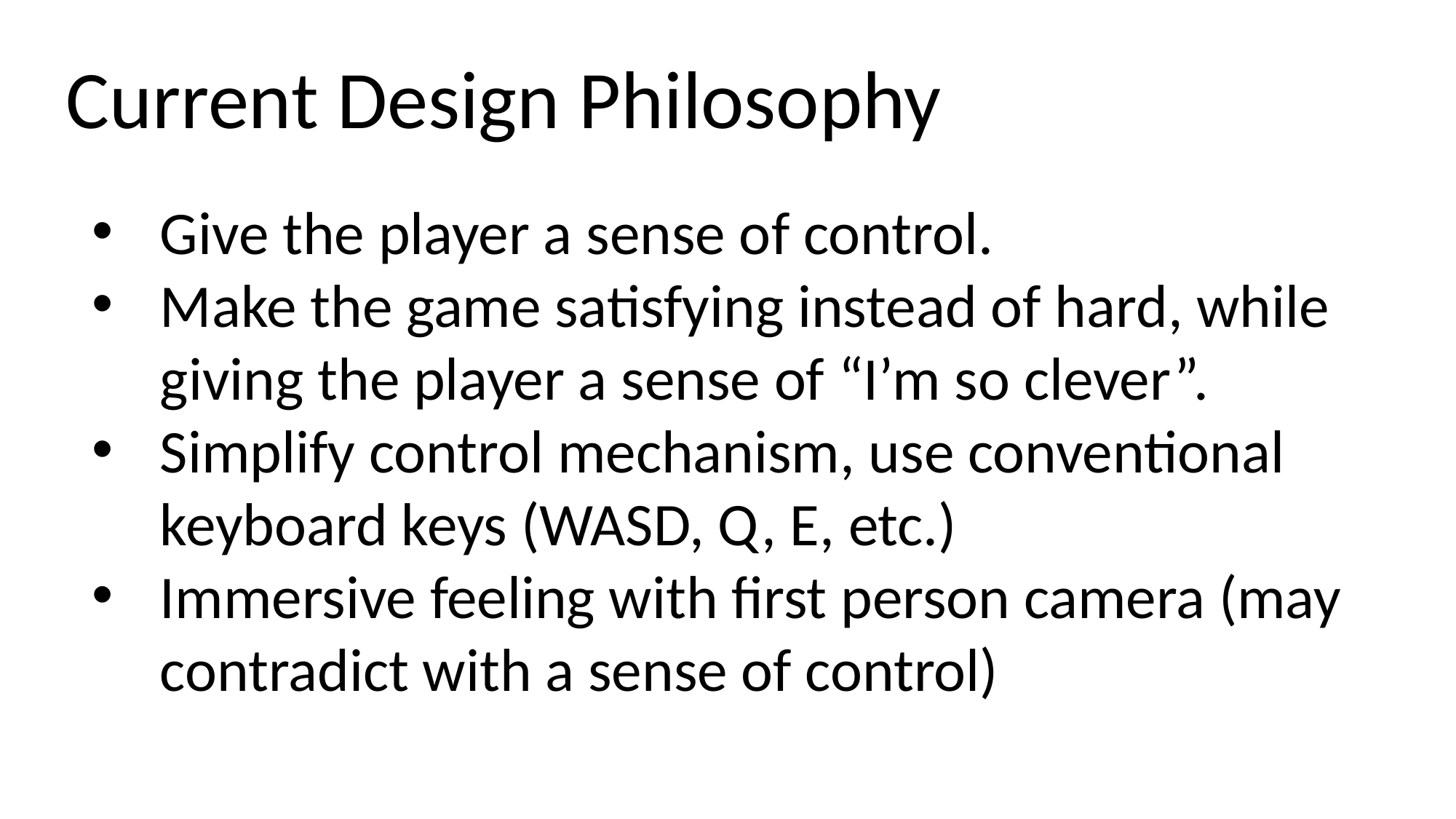

Current Design Philosophy
Give the player a sense of control.
Make the game satisfying instead of hard, while giving the player a sense of “I’m so clever”.
Simplify control mechanism, use conventional keyboard keys (WASD, Q, E, etc.)
Immersive feeling with first person camera (may contradict with a sense of control)